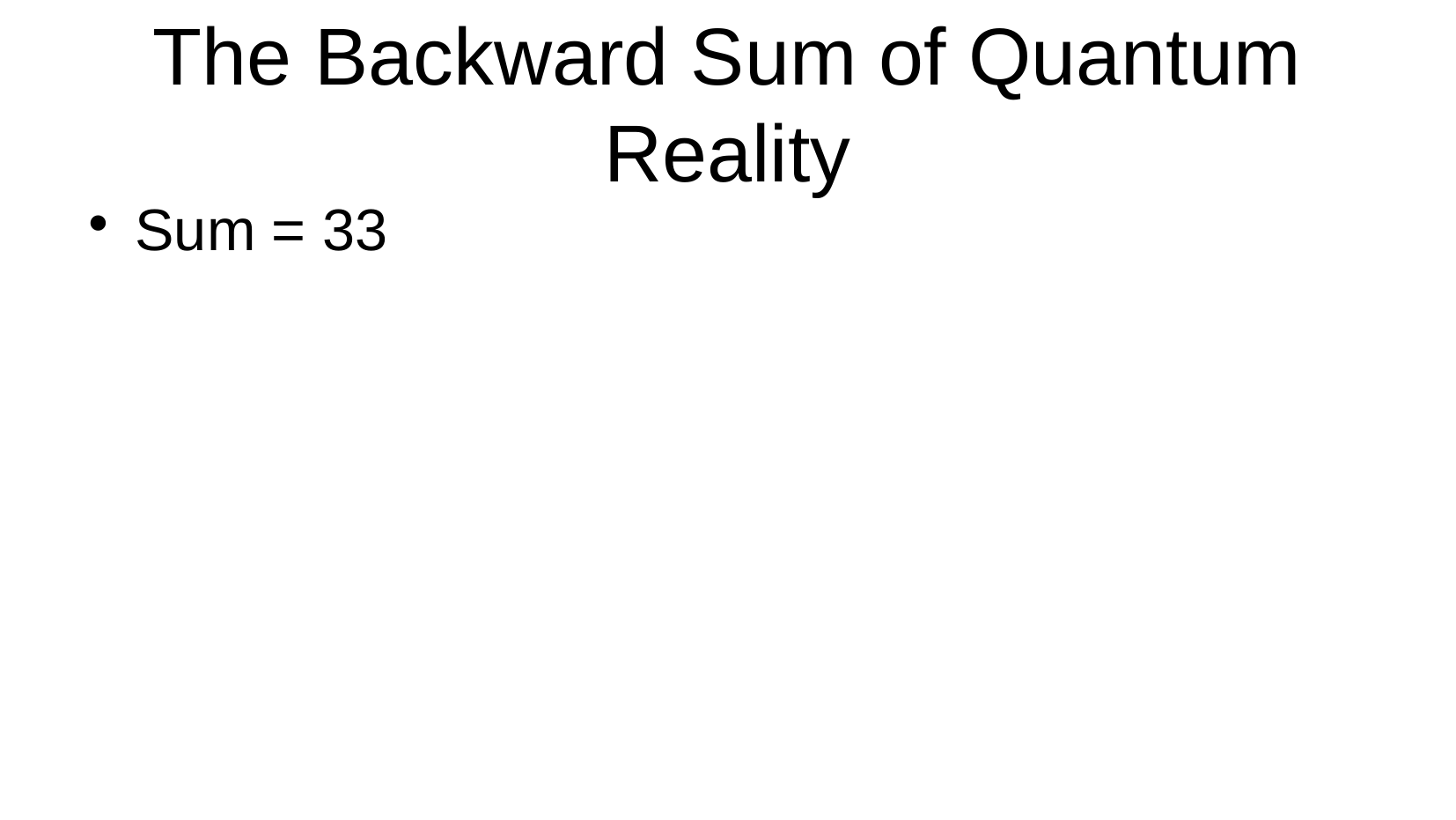

The Backward Sum of Quantum Reality
Sum = 33